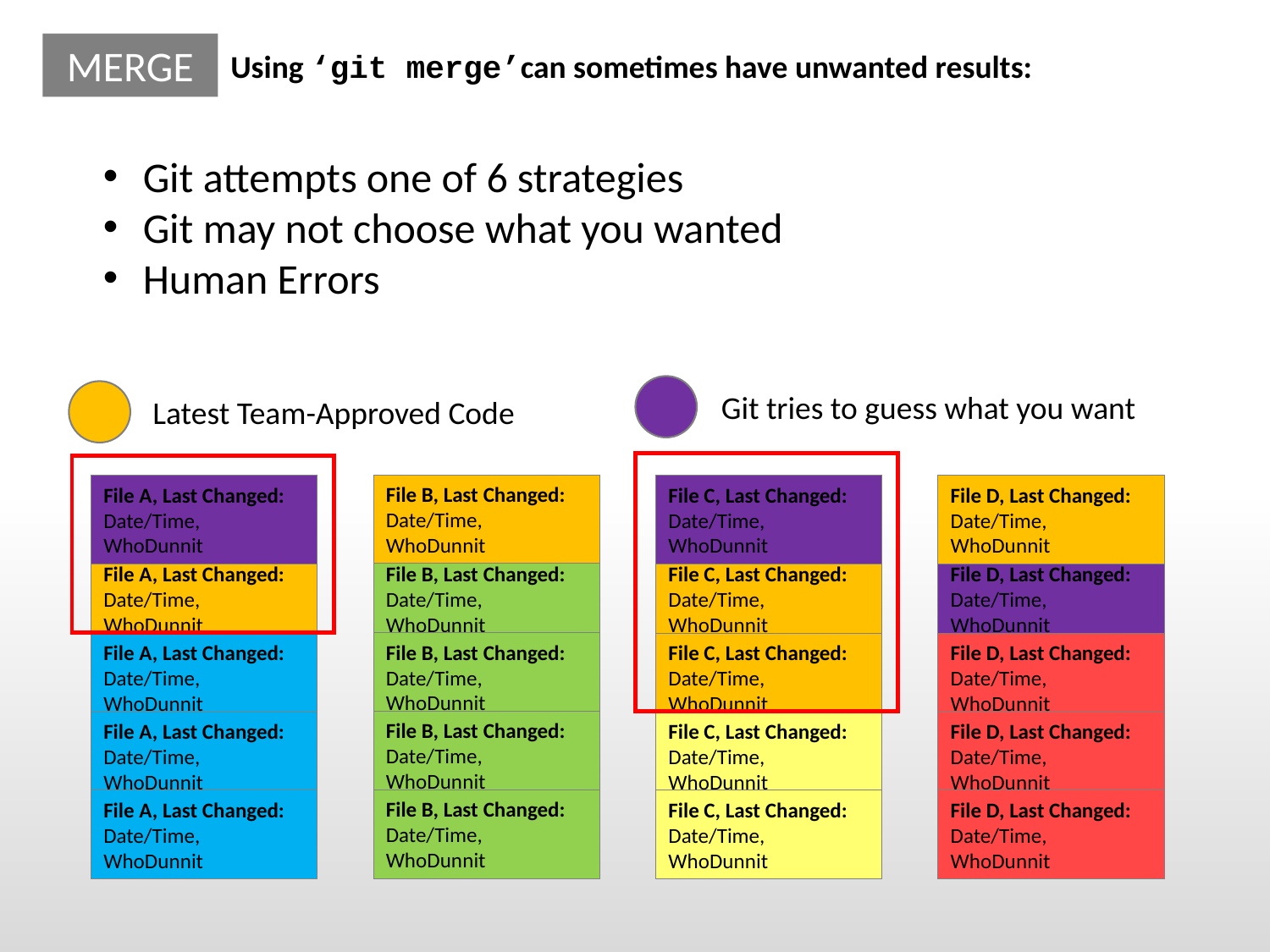

MERGE
Using ‘git merge’can sometimes have unwanted results:
Git attempts one of 6 strategies
Git may not choose what you wanted
Human Errors

Git tries to guess what you want
Latest Team-Approved Code

File B, Last Changed: Date/Time, WhoDunnit
File A, Last Changed: Date/Time, WhoDunnit
File C, Last Changed: Date/Time, WhoDunnit
File D, Last Changed: Date/Time, WhoDunnit
File B, Last Changed: Date/Time, WhoDunnit
File A, Last Changed: Date/Time, WhoDunnit
File C, Last Changed: Date/Time, WhoDunnit
File D, Last Changed: Date/Time, WhoDunnit
File B, Last Changed: Date/Time, WhoDunnit
File A, Last Changed: Date/Time, WhoDunnit
File C, Last Changed: Date/Time, WhoDunnit
File D, Last Changed: Date/Time, WhoDunnit
File B, Last Changed: Date/Time, WhoDunnit
File A, Last Changed: Date/Time, WhoDunnit
File C, Last Changed: Date/Time, WhoDunnit
File D, Last Changed: Date/Time, WhoDunnit
File B, Last Changed: Date/Time, WhoDunnit
File A, Last Changed: Date/Time, WhoDunnit
File C, Last Changed: Date/Time, WhoDunnit
File D, Last Changed: Date/Time, WhoDunnit